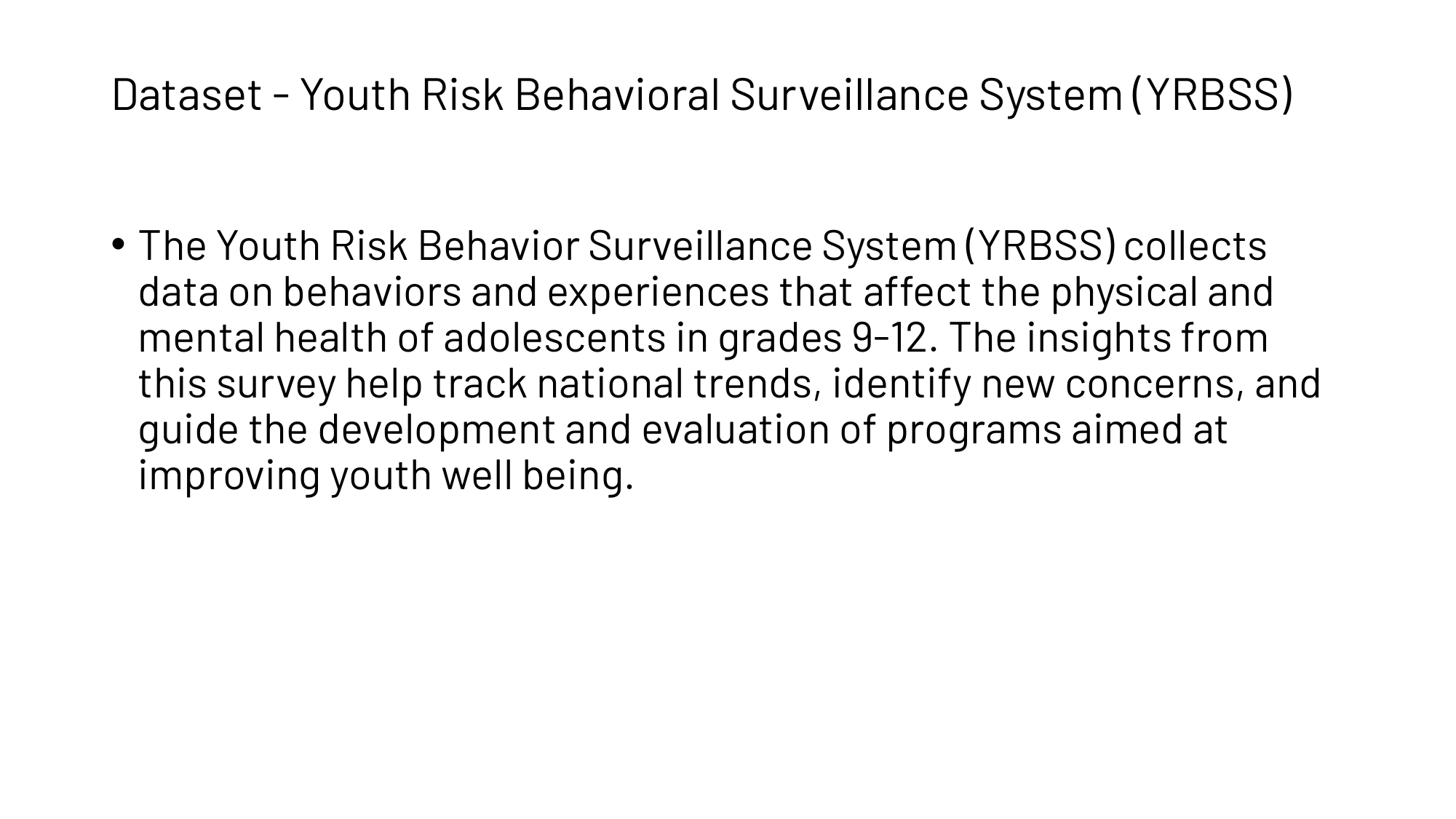

# Dataset - Youth Risk Behavioral Surveillance System (YRBSS)
The Youth Risk Behavior Surveillance System (YRBSS) collects data on behaviors and experiences that affect the physical and mental health of adolescents in grades 9-12. The insights from this survey help track national trends, identify new concerns, and guide the development and evaluation of programs aimed at improving youth well being.